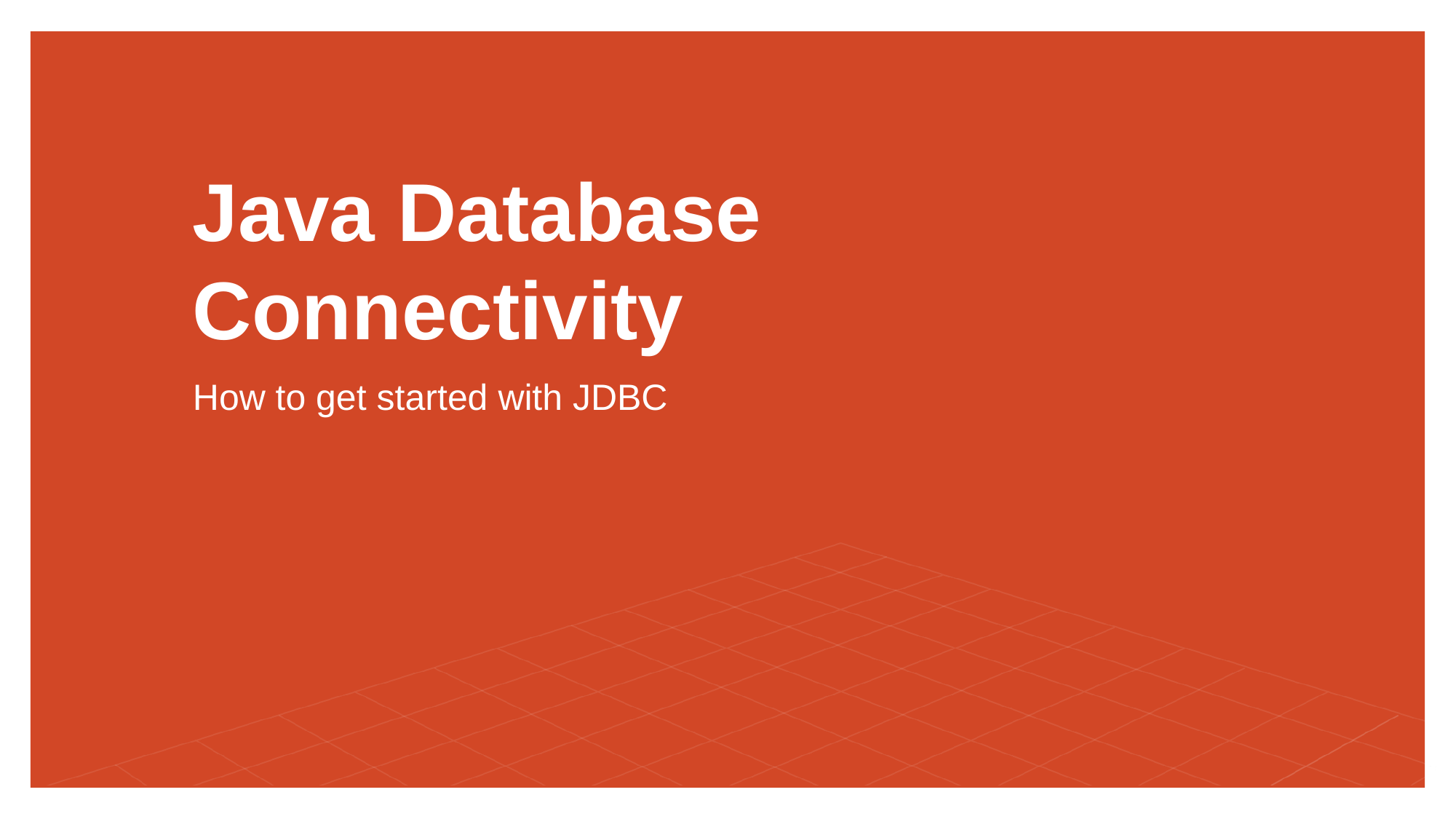

# Java Database Connectivity
How to get started with JDBC